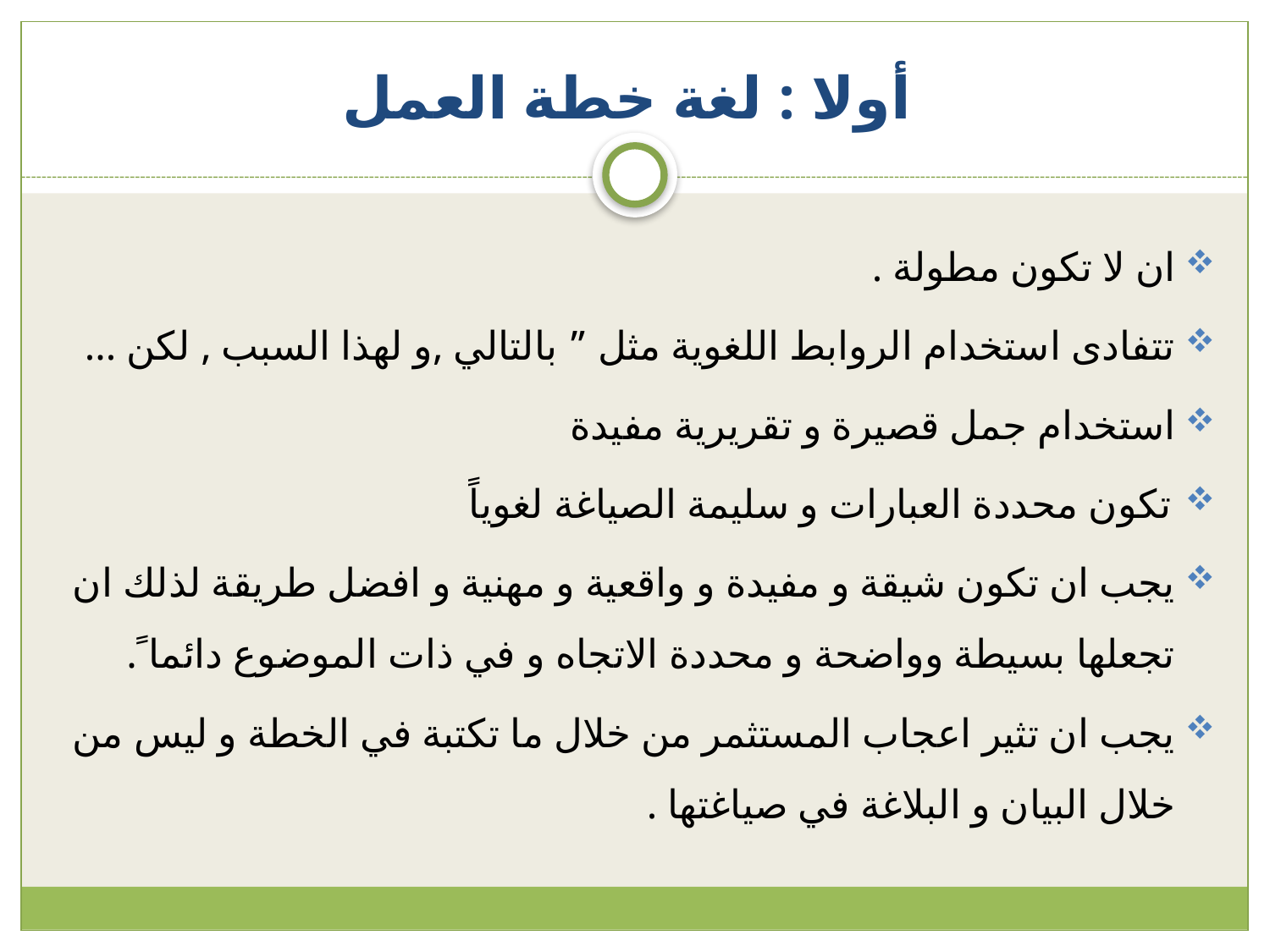

# أولا : لغة خطة العمل
ان لا تكون مطولة .
تتفادى استخدام الروابط اللغوية مثل ” بالتالي ,و لهذا السبب , لكن ...
استخدام جمل قصيرة و تقريرية مفيدة
تكون محددة العبارات و سليمة الصياغة لغوياً
يجب ان تكون شيقة و مفيدة و واقعية و مهنية و افضل طريقة لذلك ان تجعلها بسيطة وواضحة و محددة الاتجاه و في ذات الموضوع دائما ً.
يجب ان تثير اعجاب المستثمر من خلال ما تكتبة في الخطة و ليس من خلال البيان و البلاغة في صياغتها .